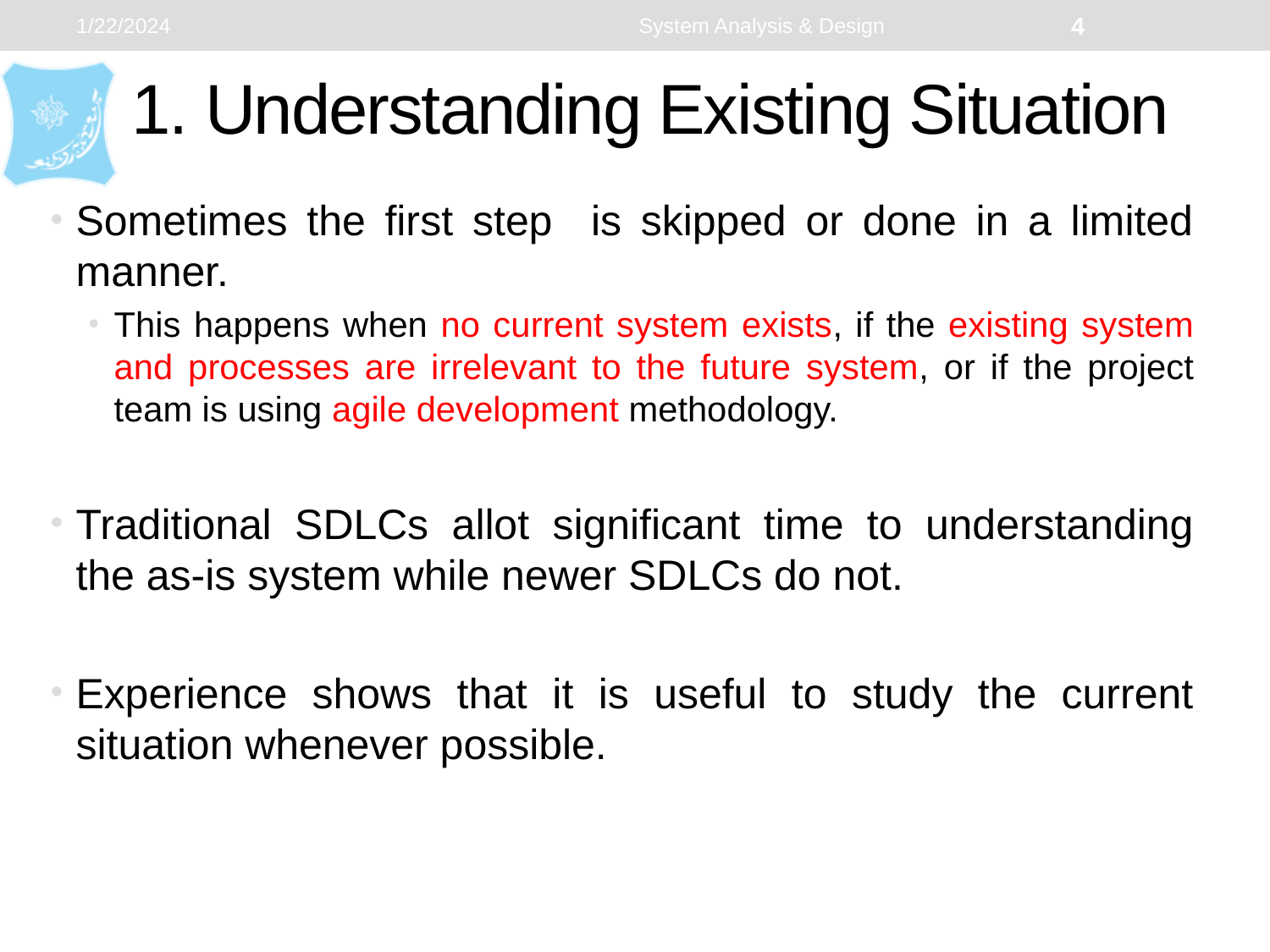

1/22/2024
System Analysis & Design
4
# 1. Understanding Existing Situation
Sometimes the first step  is skipped or done in a limited manner.
This happens when no current system exists, if the existing system and processes are irrelevant to the future system, or if the project team is using agile development methodology.

Traditional SDLCs allot significant time to understanding the as-is system while newer SDLCs do not.

Experience shows that it is useful to study the current situation whenever possible.